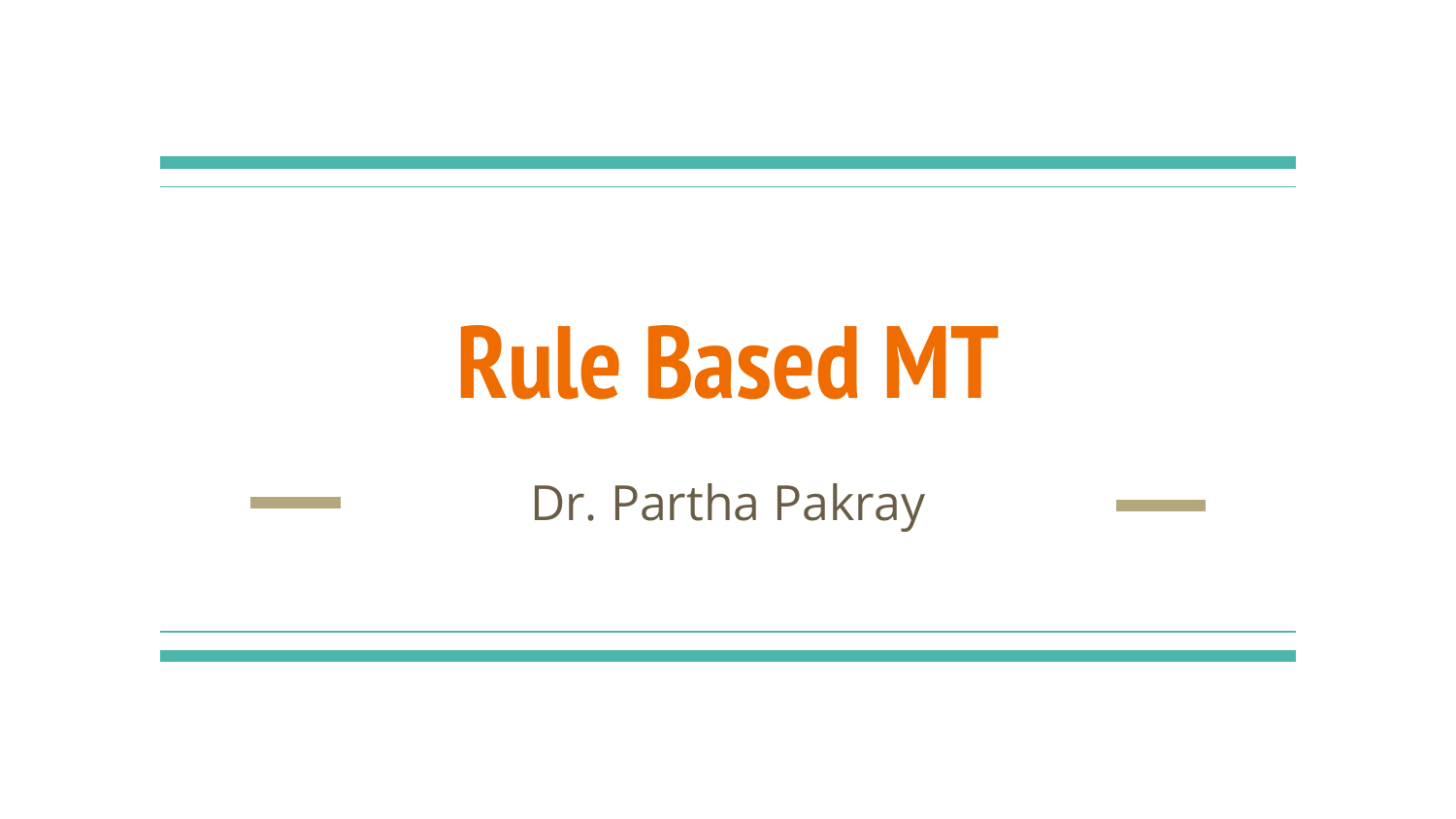

# Rule Based MT
Dr. Partha Pakray